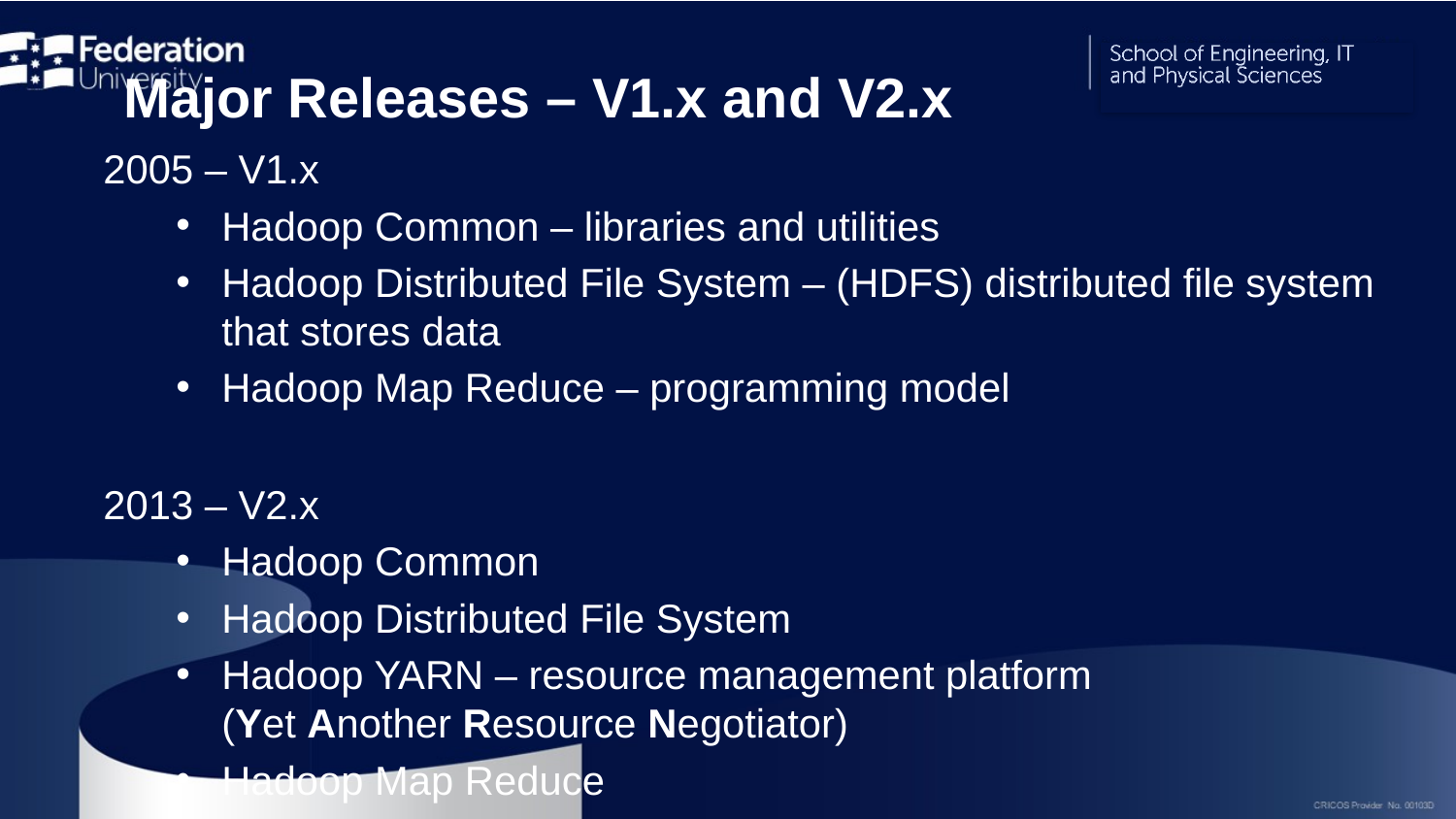

# Major Releases – V1.x and V2.x
2005 – V1.x
Hadoop Common – libraries and utilities
Hadoop Distributed File System – (HDFS) distributed file system that stores data
Hadoop Map Reduce – programming model

2013 – V2.x
Hadoop Common
Hadoop Distributed File System
Hadoop YARN – resource management platform
(Yet Another Resource Negotiator)
Hadoop Map Reduce